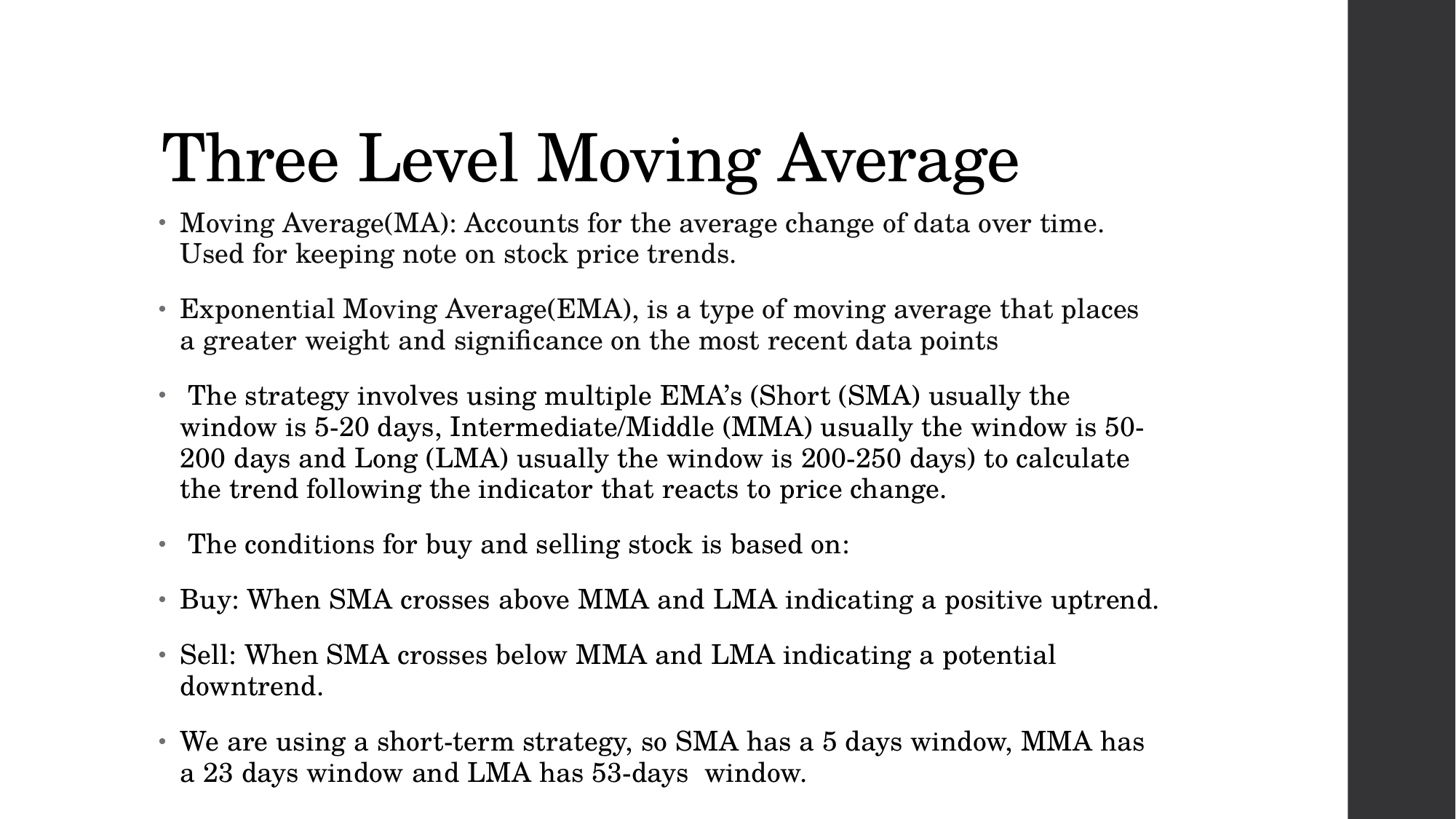

# Three Level Moving Average
Moving Average(MA): Accounts for the average change of data over time. Used for keeping note on stock price trends.
Exponential Moving Average(EMA), is a type of moving average that places a greater weight and significance on the most recent data points
 The strategy involves using multiple EMA’s (Short (SMA) usually the window is 5-20 days, Intermediate/Middle (MMA) usually the window is 50-200 days and Long (LMA) usually the window is 200-250 days) to calculate the trend following the indicator that reacts to price change.
 The conditions for buy and selling stock is based on:
Buy: When SMA crosses above MMA and LMA indicating a positive uptrend.
Sell: When SMA crosses below MMA and LMA indicating a potential downtrend.
We are using a short-term strategy, so SMA has a 5 days window, MMA has a 23 days window and LMA has 53-days  window.